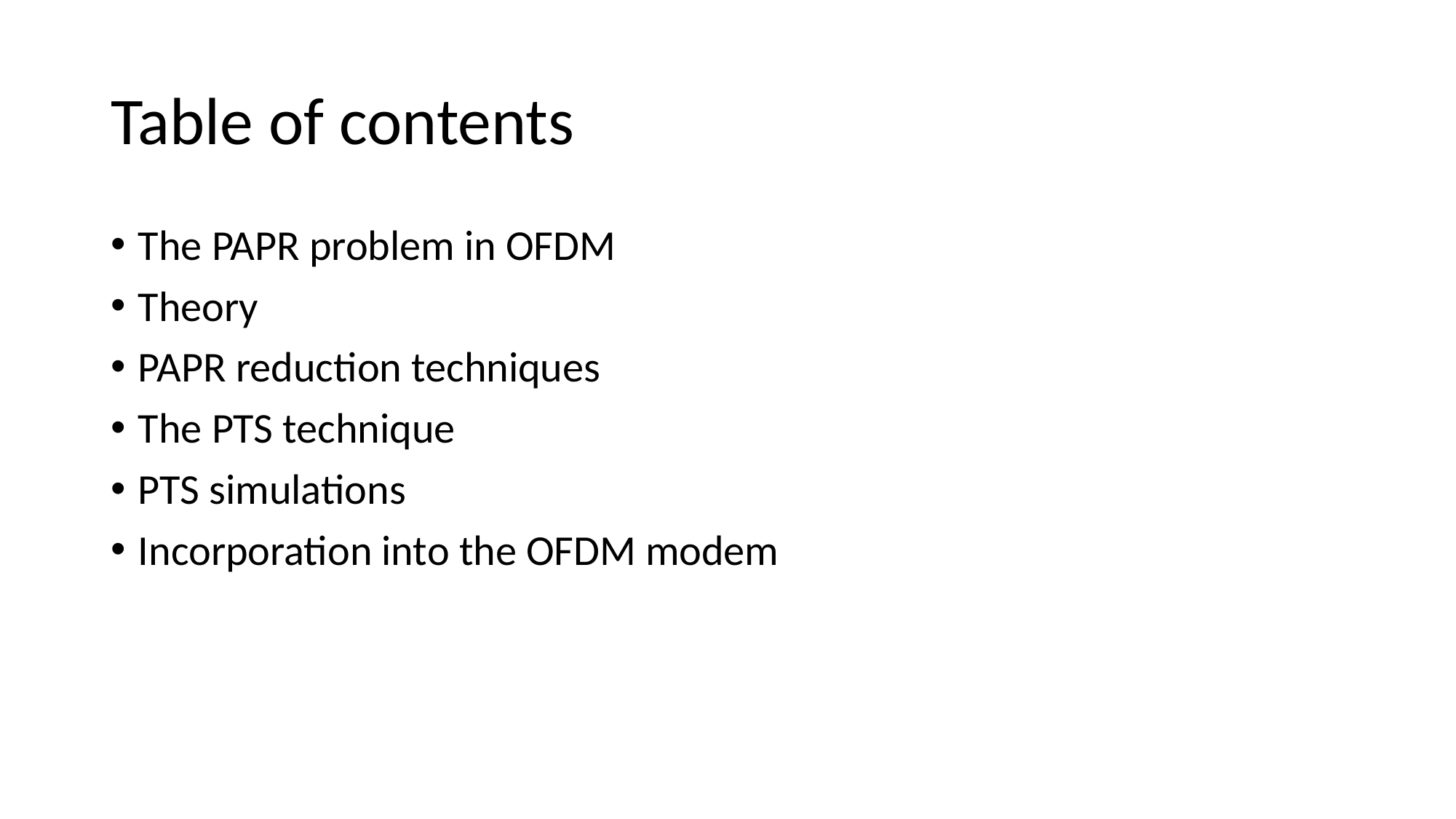

# Table of contents
The PAPR problem in OFDM
Theory
PAPR reduction techniques
The PTS technique
PTS simulations
Incorporation into the OFDM modem